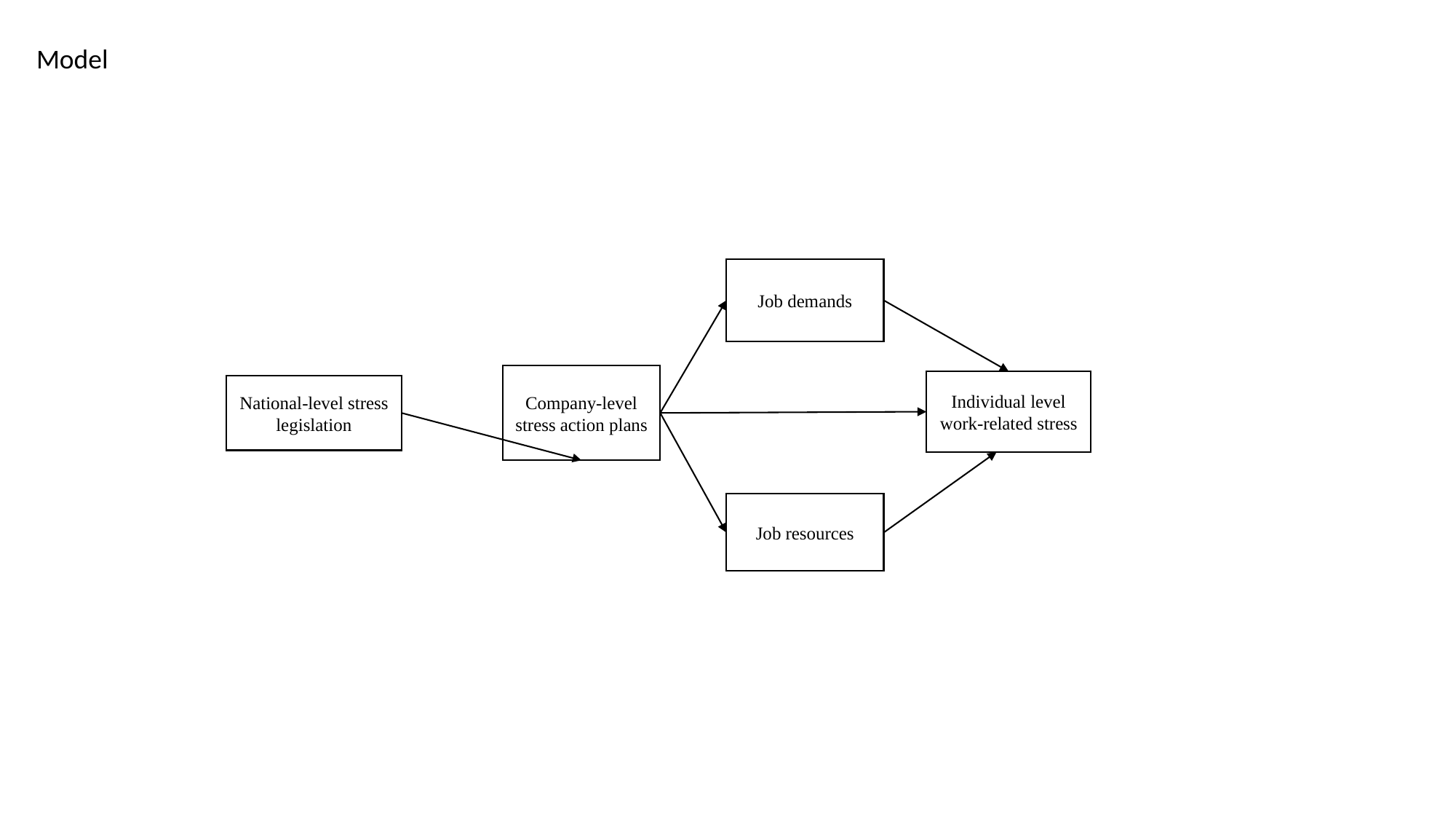

Model
Job demands
Company-level stress action plans
Individual level work-related stress
National-level stress legislation
Job resources